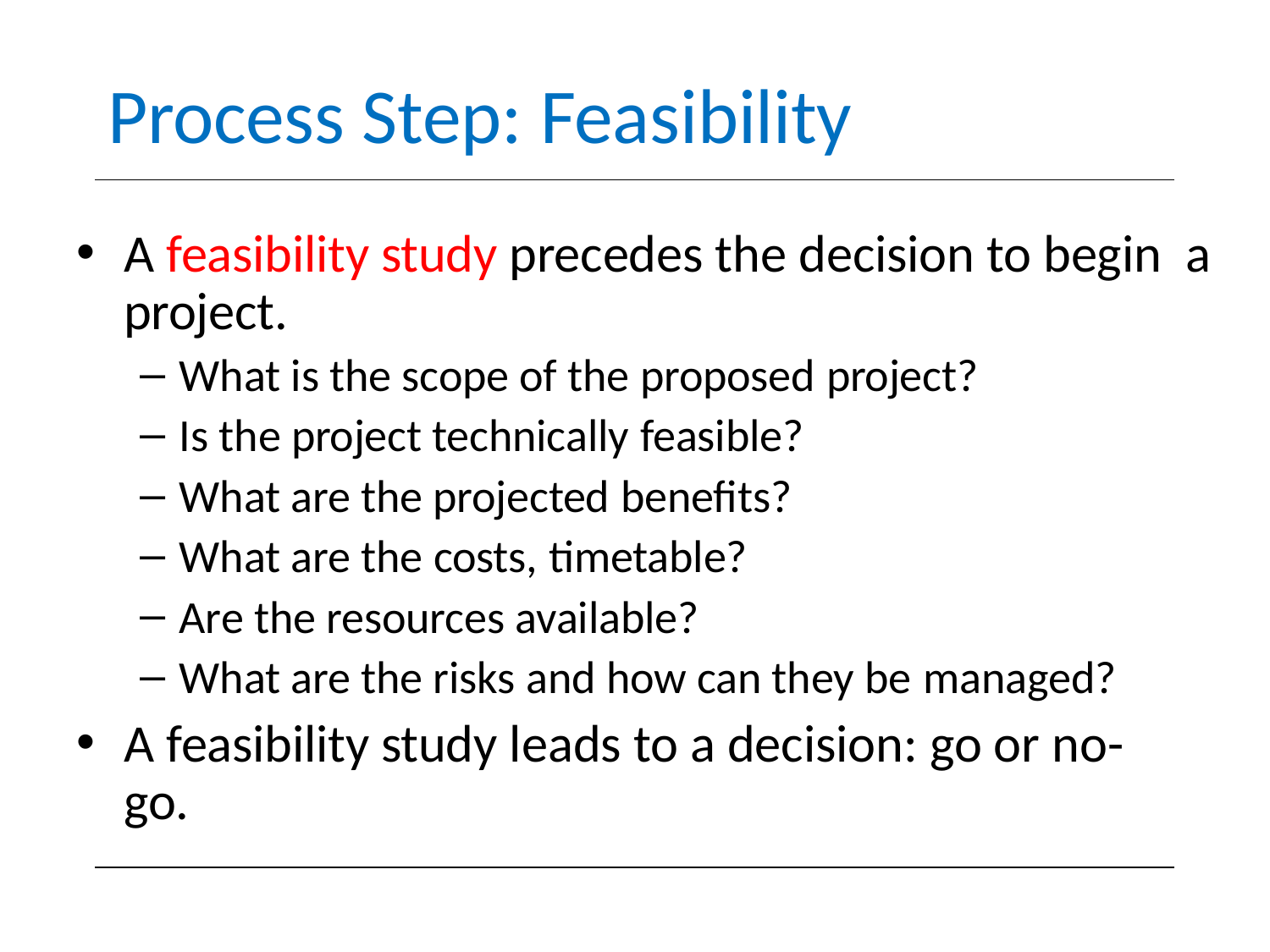

# Process Step: Feasibility
A feasibility study precedes the decision to begin  a project.
What is the scope of the proposed project?
Is the project technically feasible?
What are the projected beneﬁts?
What are the costs, timetable?
Are the resources available?
What are the risks and how can they be managed?
A feasibility study leads to a decision: go or no-go.